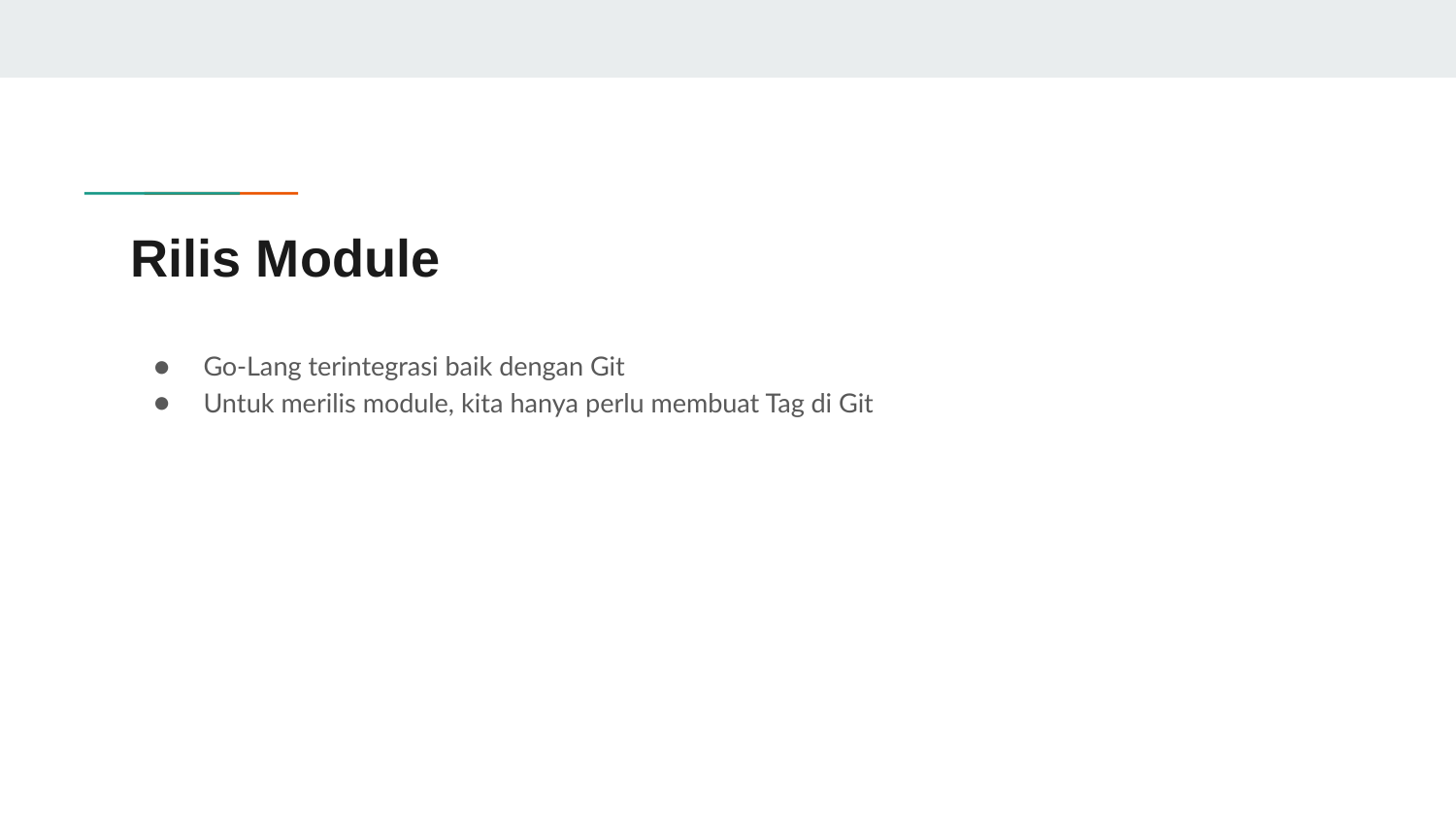

# Rilis Module
Go-Lang terintegrasi baik dengan Git
Untuk merilis module, kita hanya perlu membuat Tag di Git